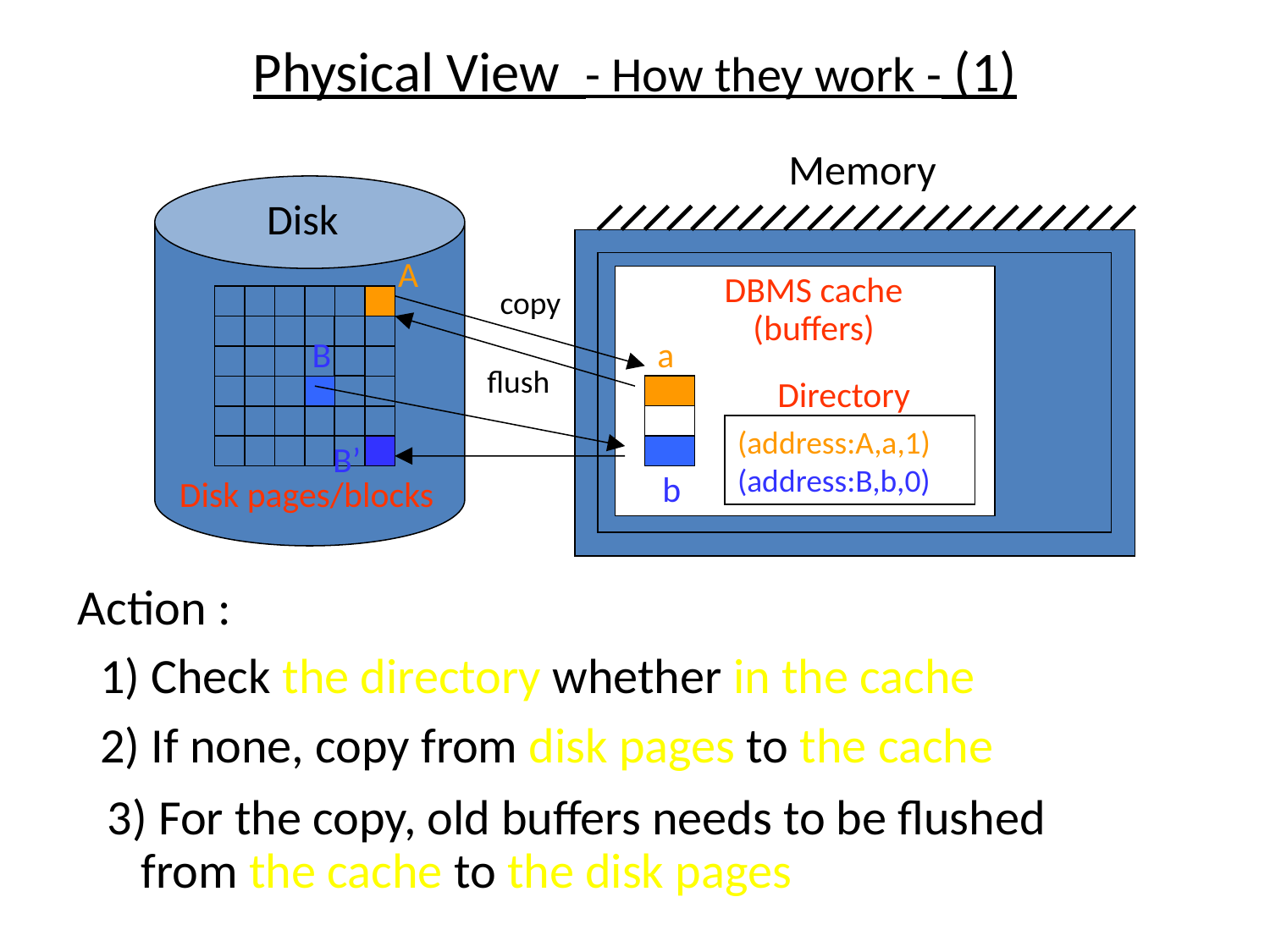

# Physical View  - How they work - (1)
Memory

Disk

A

DBMS cache
(buffers)
copy

B
a

flush
Directory

(address:A,a,1)
(address:B,b,0)
B’

b
Disk pages/blocks
Action :
  1) Check the directory whether in the cache
  2) If none, copy from disk pages to the cache
3) For the copy, old buffers needs to be flushed
   from the cache to the disk pages